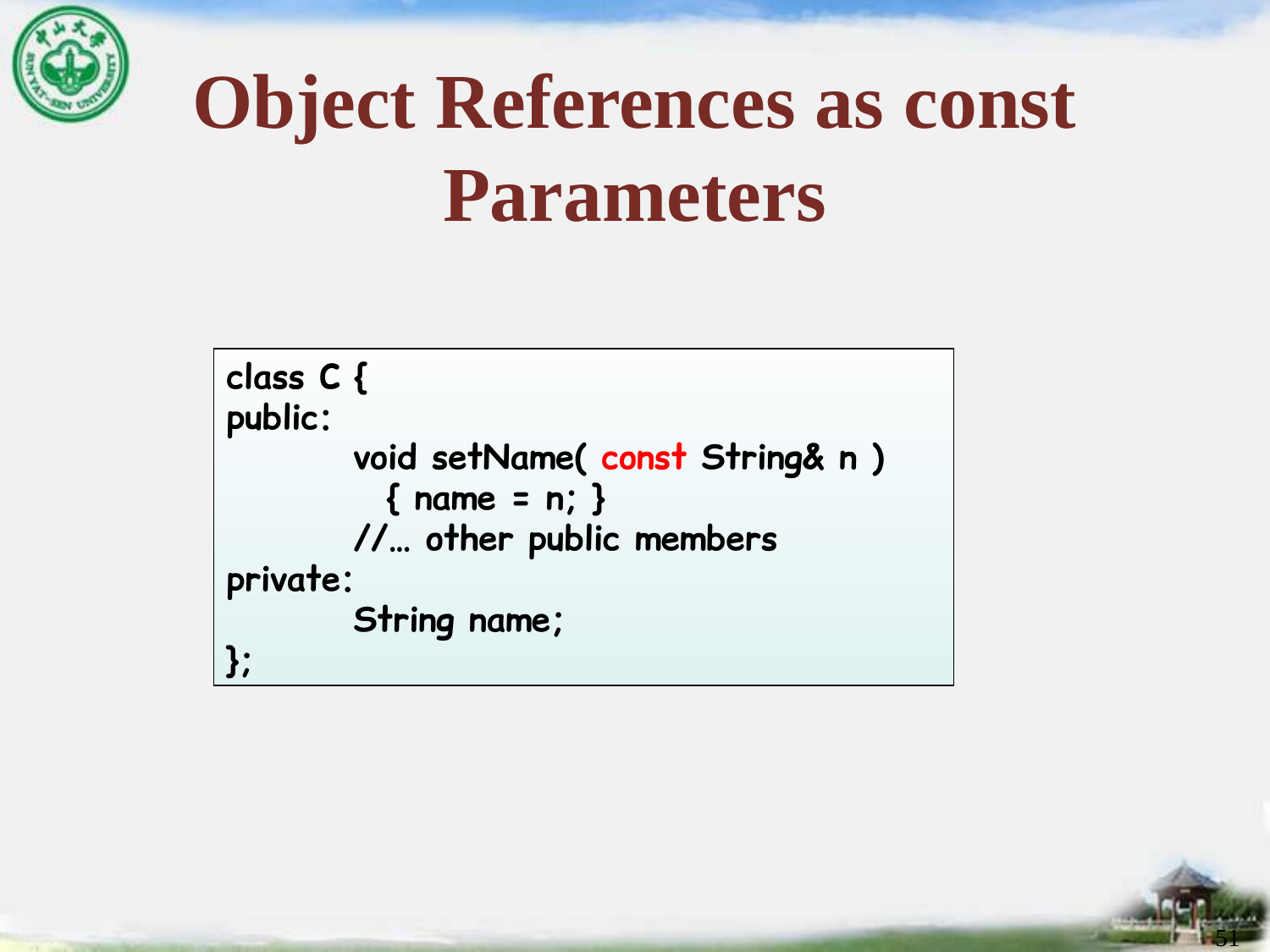

# Object References as const Parameters
class C {
public:
	void setName( const String& n )
           { name = n; }
	//… other public members
private:
	String name;
};
51